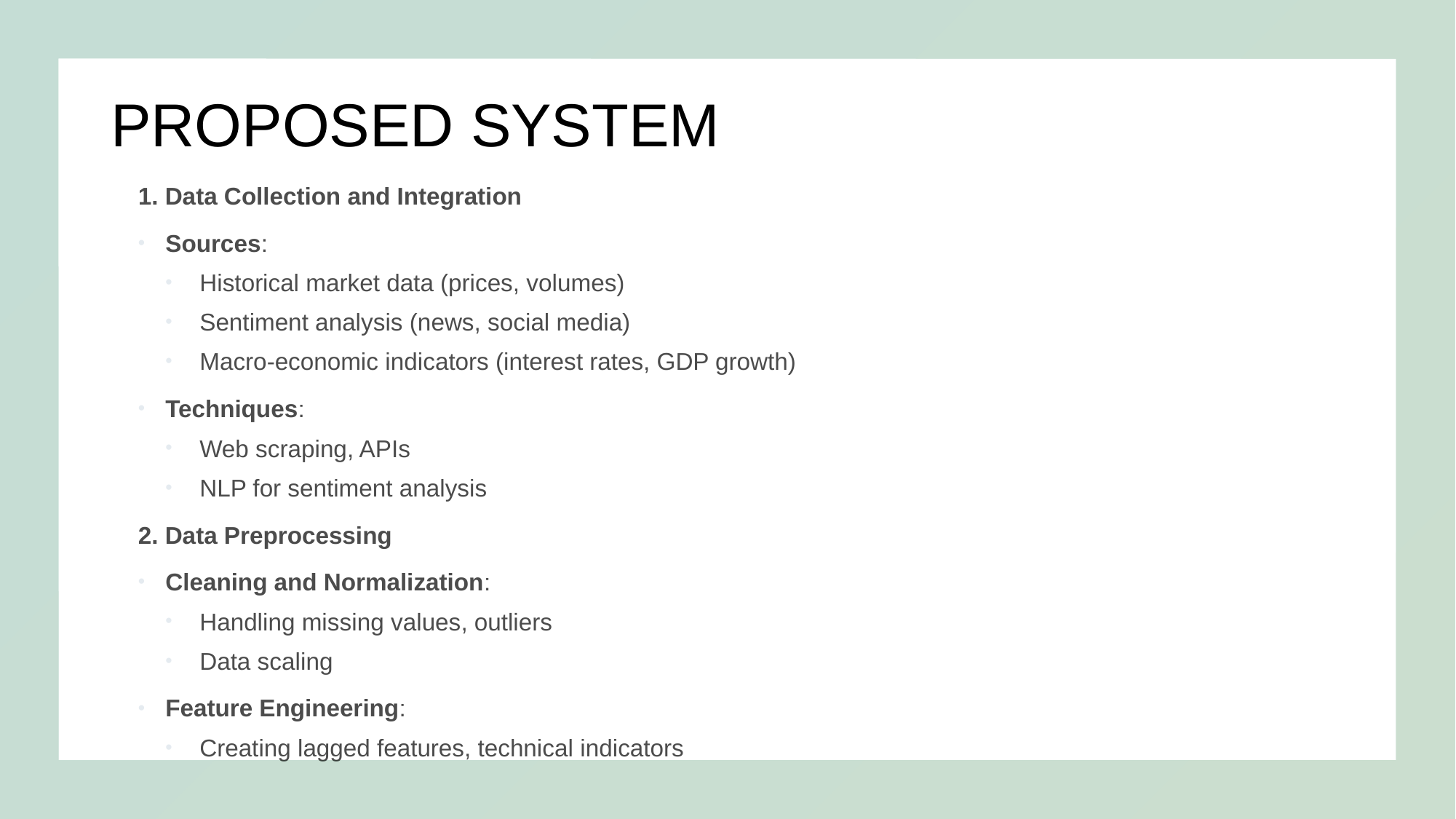

# PROPOSED SYSTEM
1. Data Collection and Integration
Sources:
Historical market data (prices, volumes)
Sentiment analysis (news, social media)
Macro-economic indicators (interest rates, GDP growth)
Techniques:
Web scraping, APIs
NLP for sentiment analysis
2. Data Preprocessing
Cleaning and Normalization:
Handling missing values, outliers
Data scaling
Feature Engineering:
Creating lagged features, technical indicators